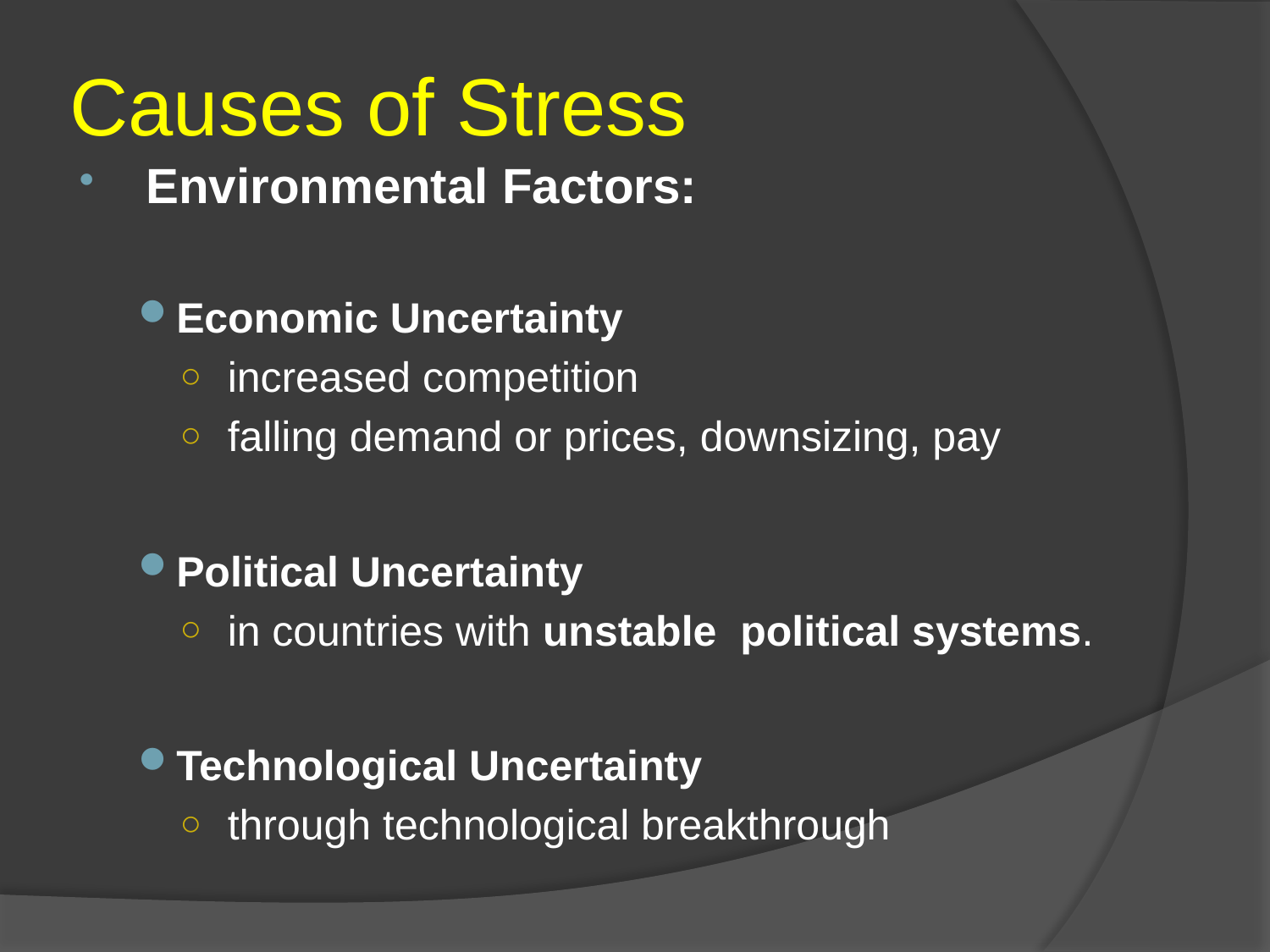

# Causes of Stress
 Environmental Factors:

Economic Uncertainty
 increased competition
 falling demand or prices, downsizing, pay

Political Uncertainty
 in countries with unstable  political systems.

Technological Uncertainty
 through technological breakthrough